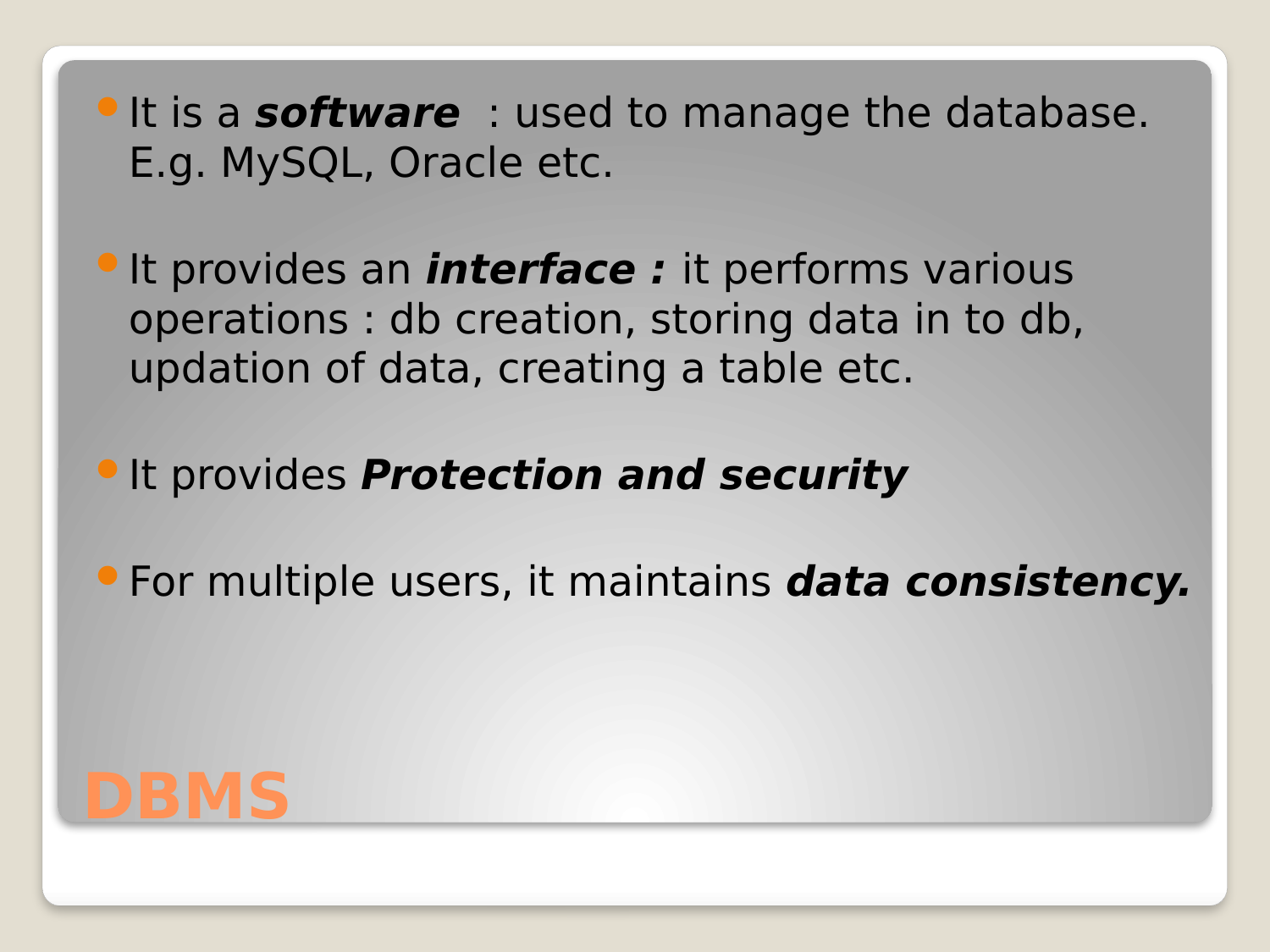

It is a software  : used to manage the database.  E.g. MySQL, Oracle etc.

It provides an interface : it performs various operations : db creation, storing data in to db, updation of data, creating a table etc.

It provides Protection and security

For multiple users, it maintains data consistency.

# DBMS